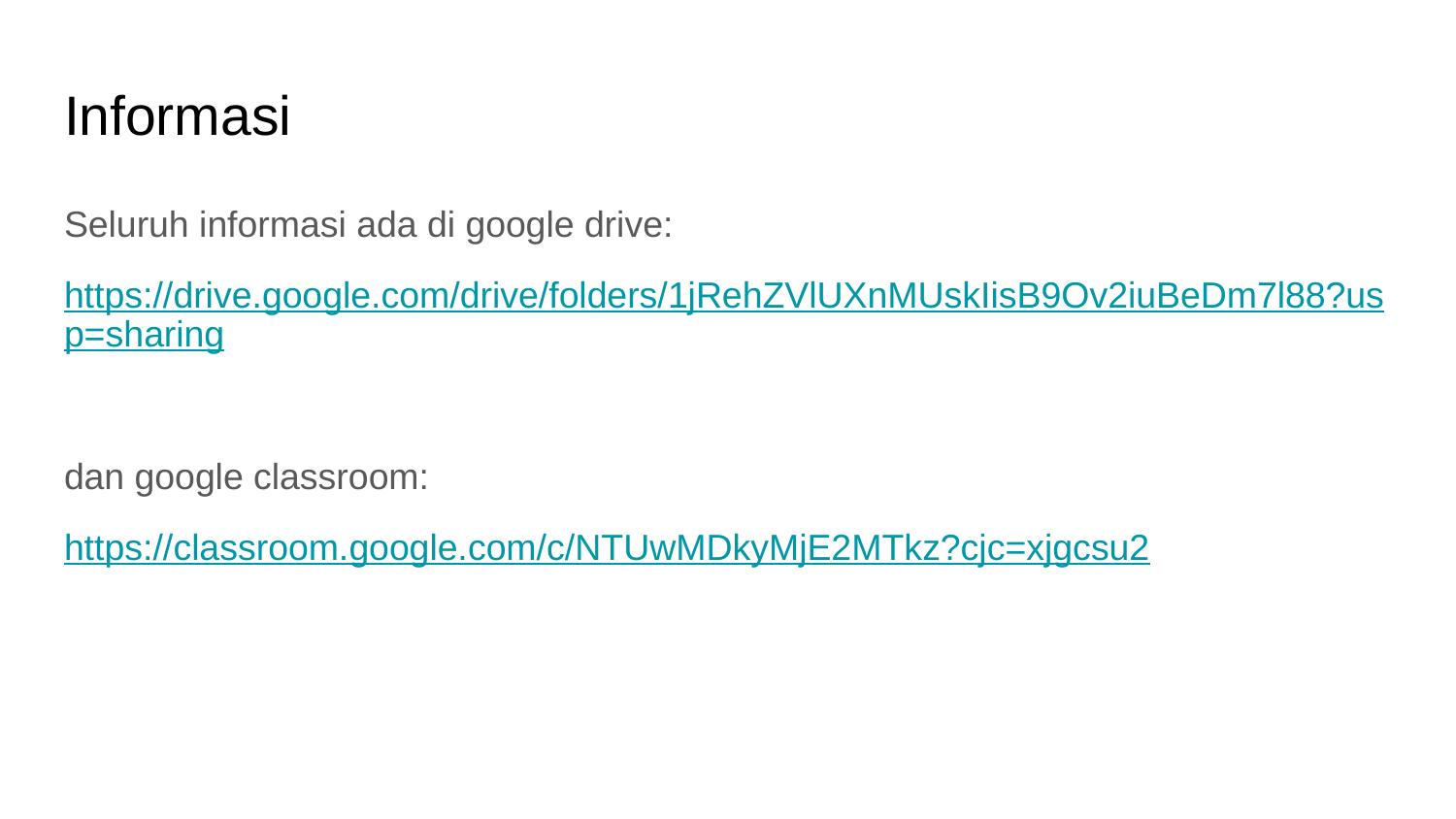

# Informasi
Seluruh informasi ada di google drive:
https://drive.google.com/drive/folders/1jRehZVlUXnMUskIisB9Ov2iuBeDm7l88?usp=sharing

dan google classroom:
https://classroom.google.com/c/NTUwMDkyMjE2MTkz?cjc=xjgcsu2